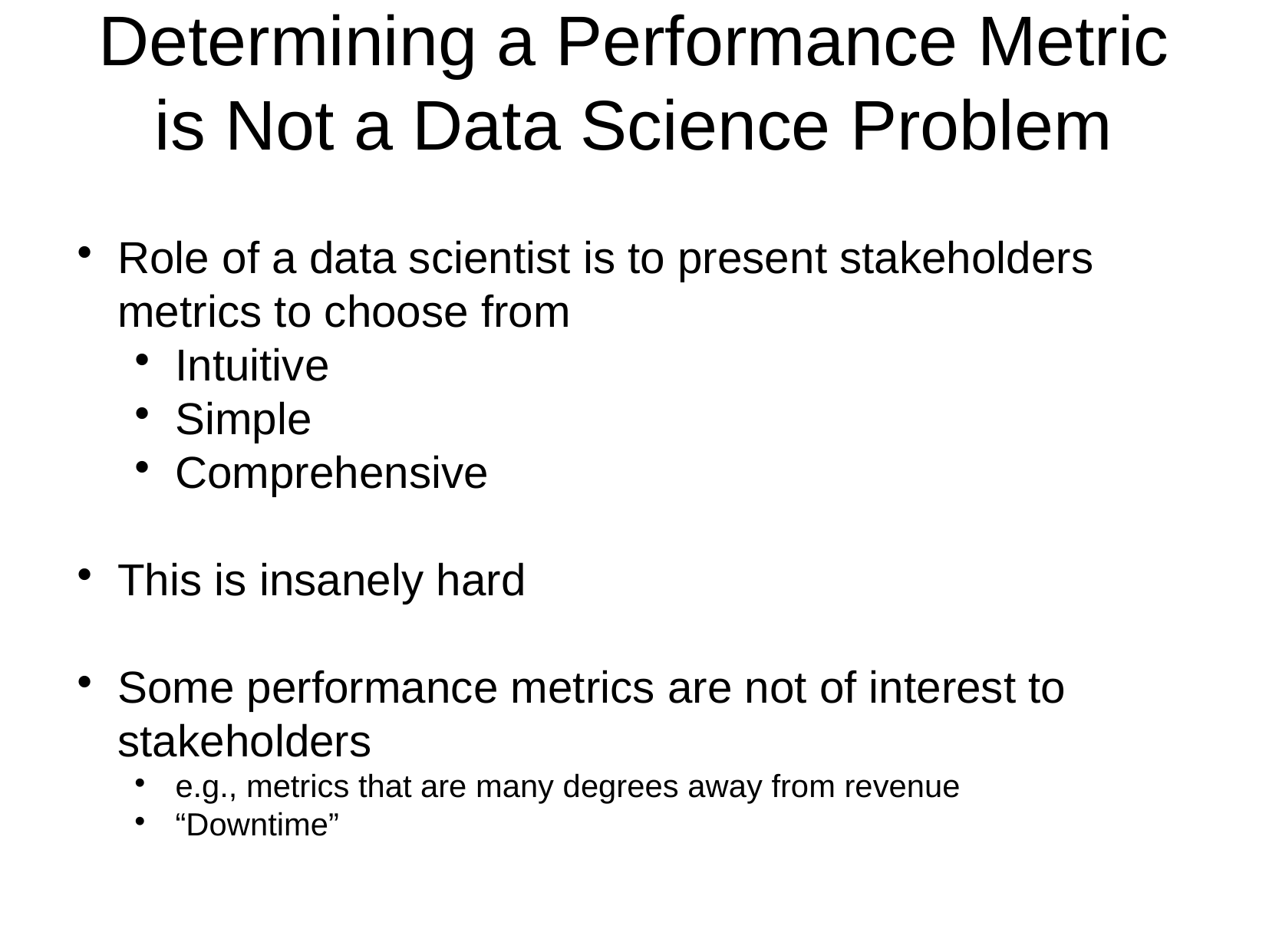

Determining a Performance Metric is Not a Data Science Problem
Role of a data scientist is to present stakeholders metrics to choose from
Intuitive
Simple
Comprehensive

This is insanely hard

Some performance metrics are not of interest to stakeholders
e.g., metrics that are many degrees away from revenue
“Downtime”